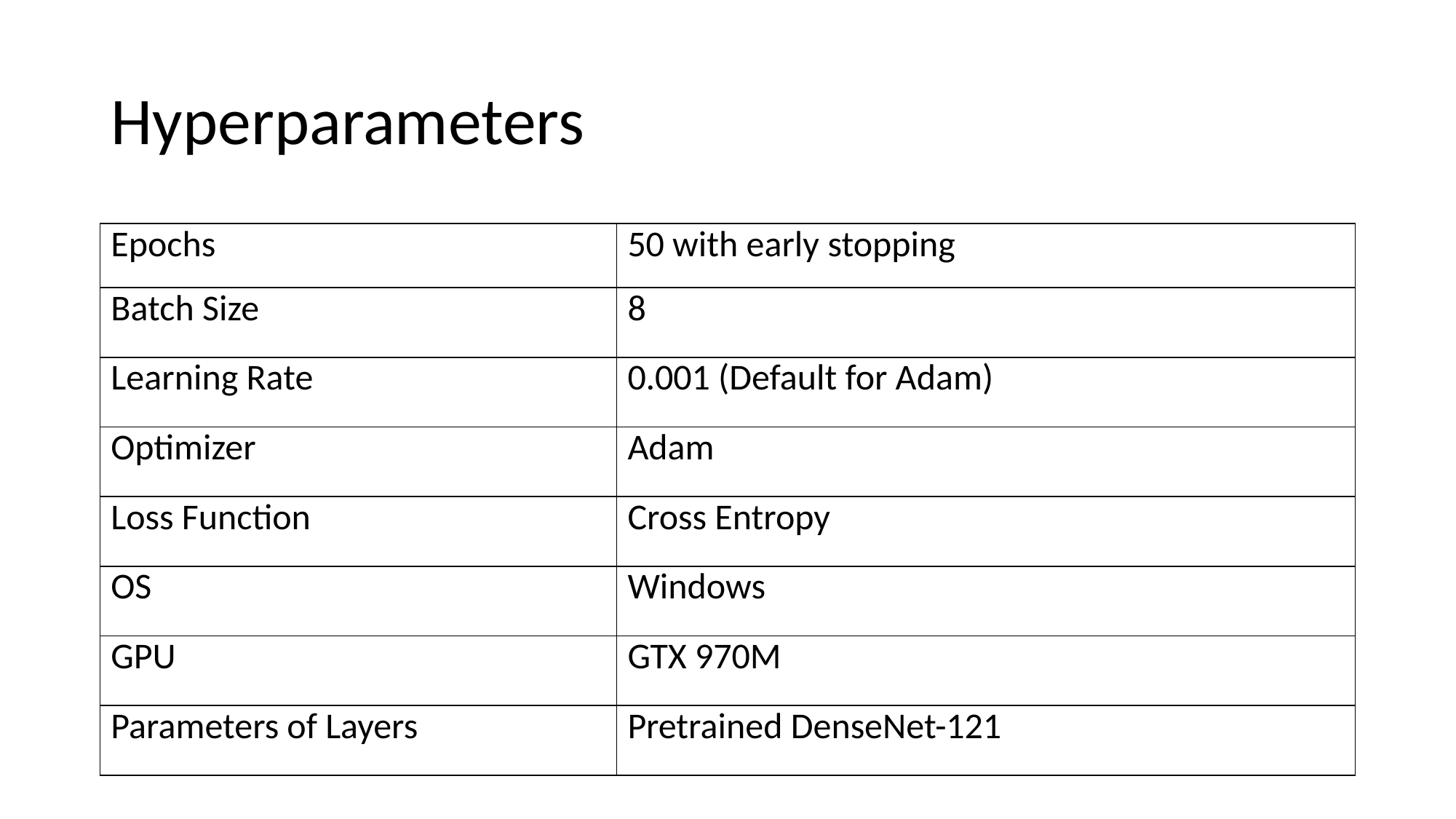

# Hyperparameters
| Epochs | 50 with early stopping |
| --- | --- |
| Batch Size | 8 |
| Learning Rate | 0.001 (Default for Adam) |
| Optimizer | Adam |
| Loss Function | Cross Entropy |
| OS | Windows |
| GPU | GTX 970M |
| Parameters of Layers | Pretrained DenseNet-121 |